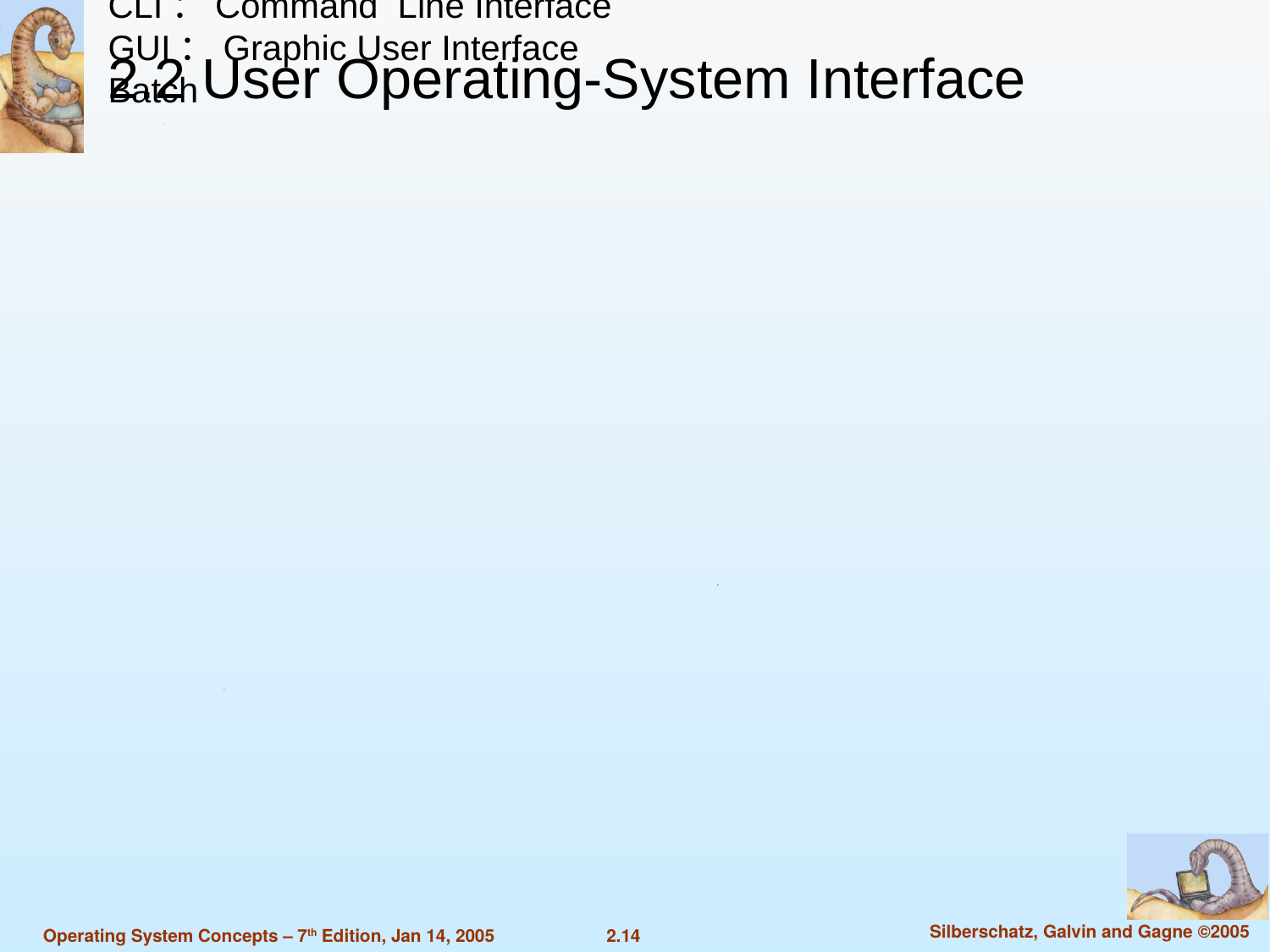

2.2 User Operating-System Interface
Command interface
CLI：Command  Line Interface
GUI：Graphic User Interface
Batch